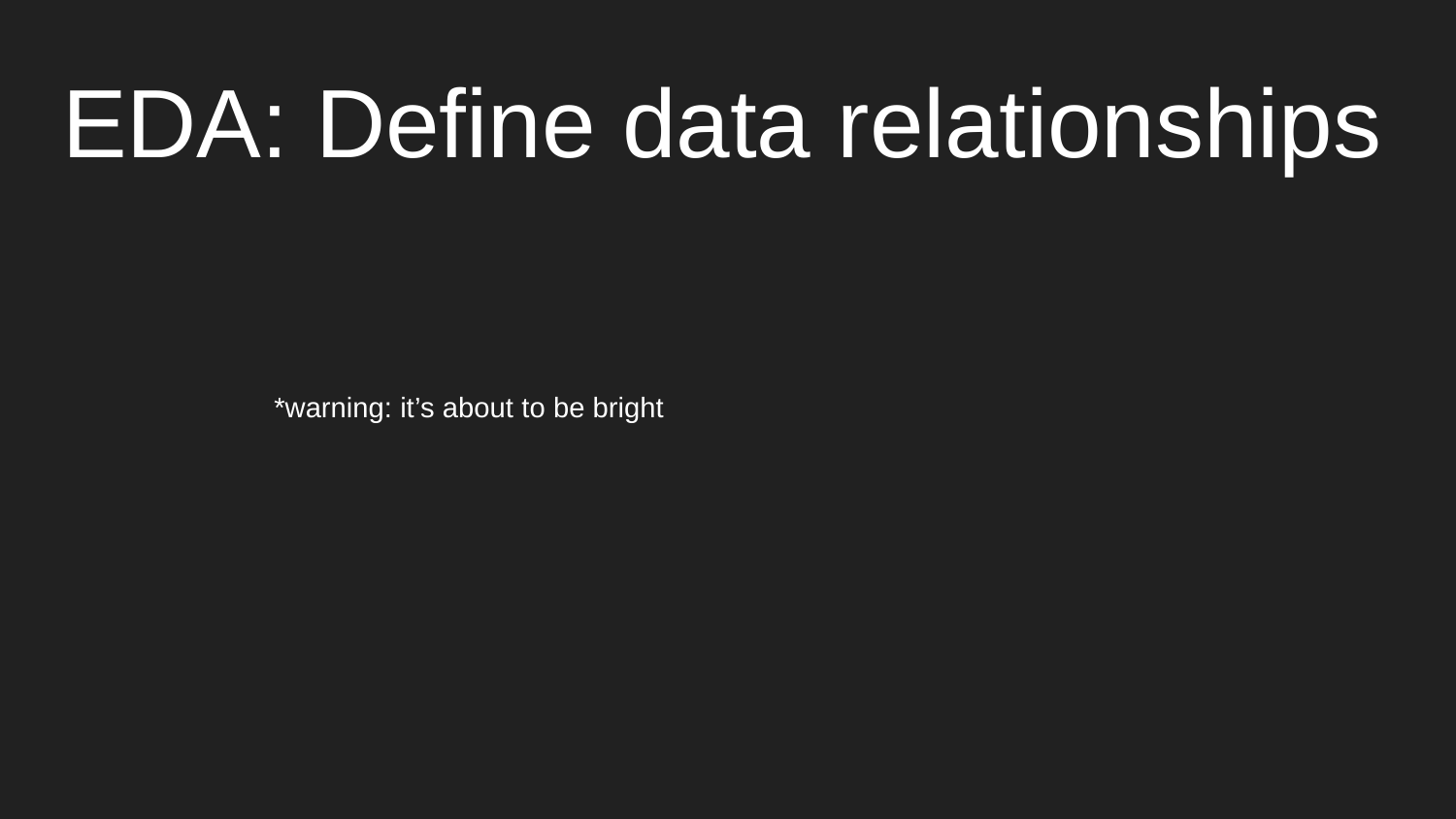

EDA: Define data relationships

*warning: it’s about to be bright